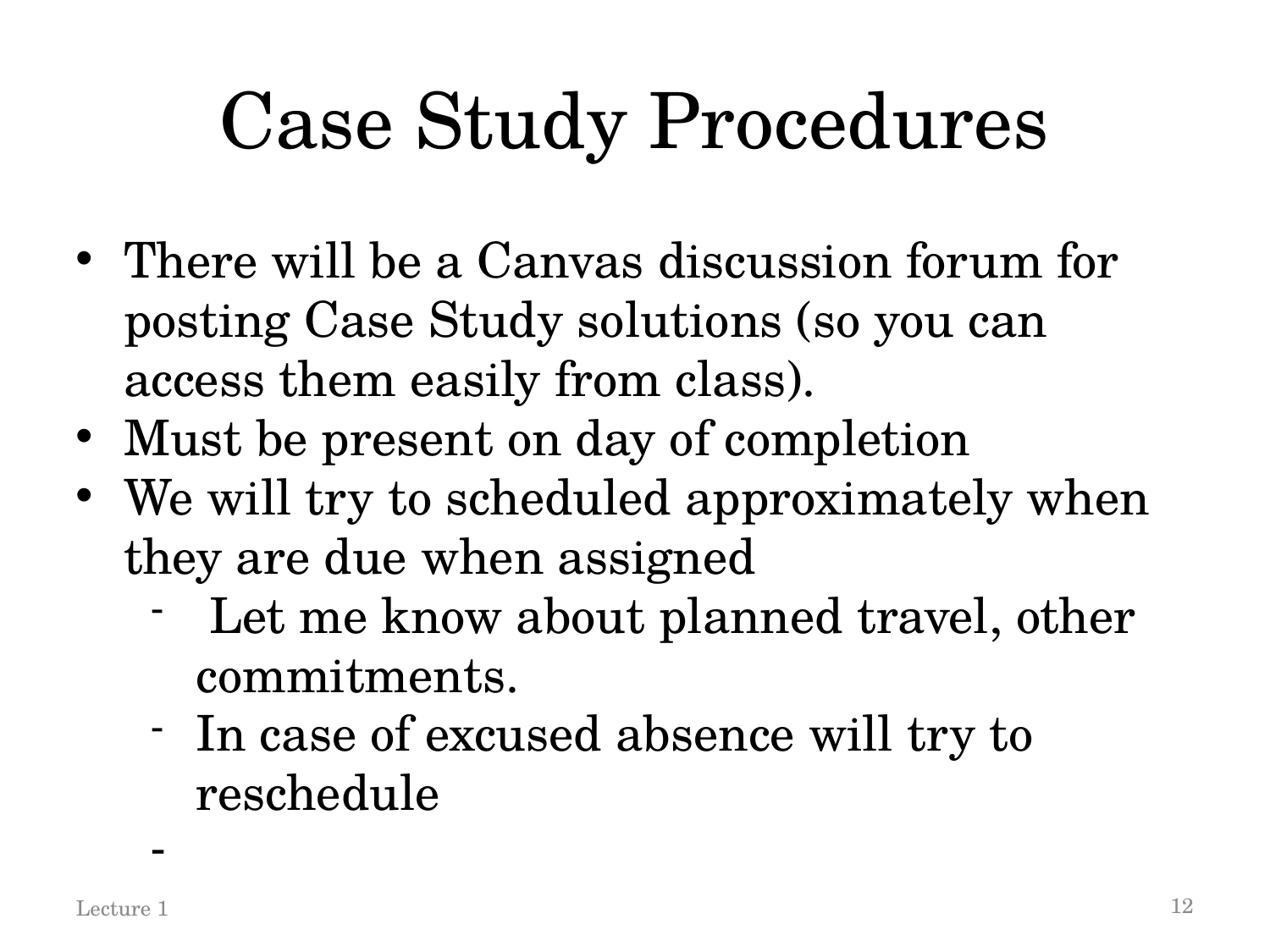

Case Study Procedures
There will be a Canvas discussion forum for posting Case Study solutions (so you can access them easily from class).
Must be present on day of completion
We will try to scheduled approximately when they are due when assigned
 Let me know about planned travel, other commitments.
In case of excused absence will try to reschedule

Lecture 1
12